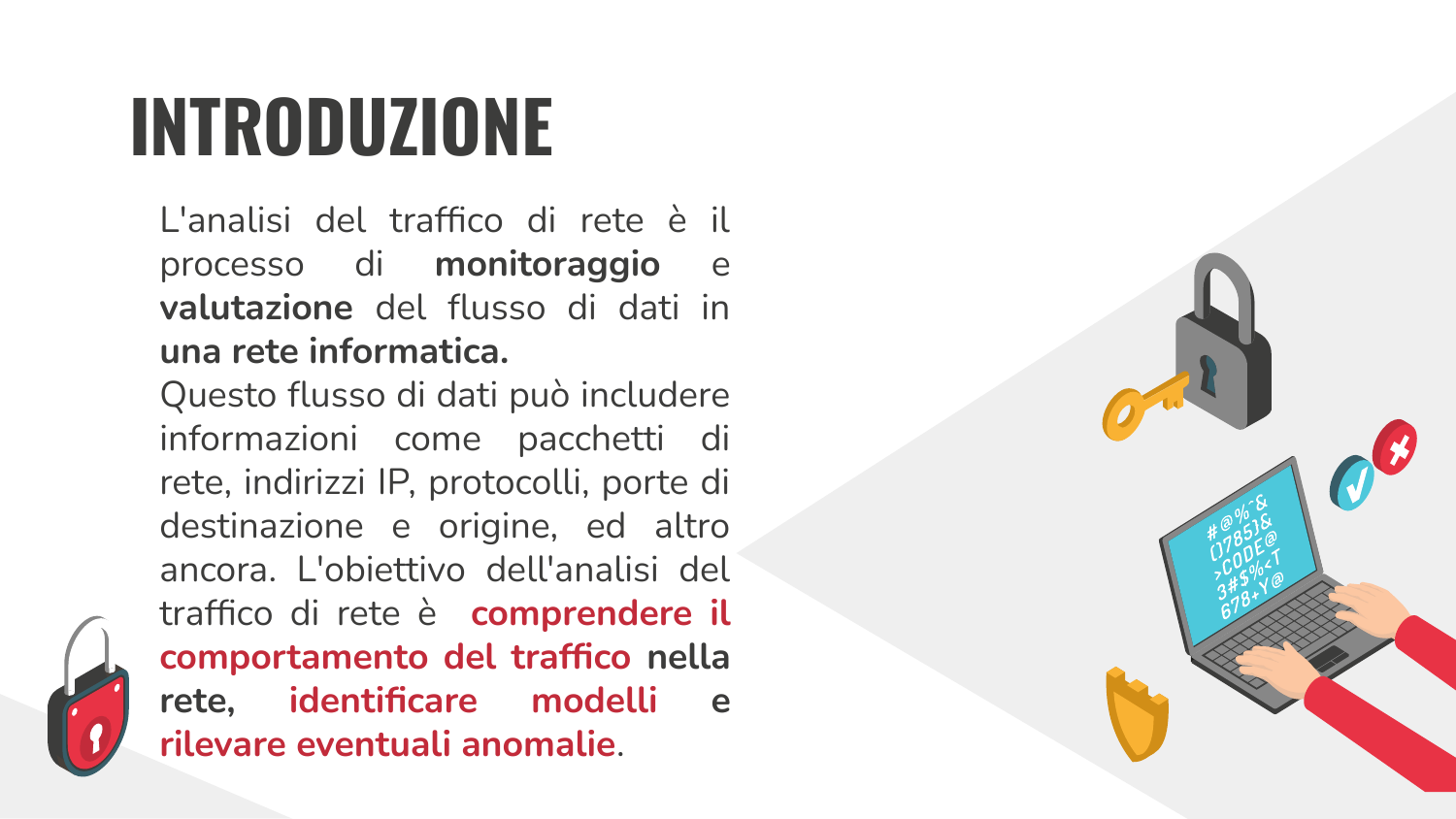

# INTRODUZIONE
L'analisi del traffico di rete è il processo di monitoraggio e valutazione del flusso di dati in una rete informatica.
Questo flusso di dati può includere informazioni come pacchetti di rete, indirizzi IP, protocolli, porte di destinazione e origine, ed altro ancora. L'obiettivo dell'analisi del traffico di rete è  comprendere il comportamento del traffico nella rete, identificare modelli e rilevare eventuali anomalie.